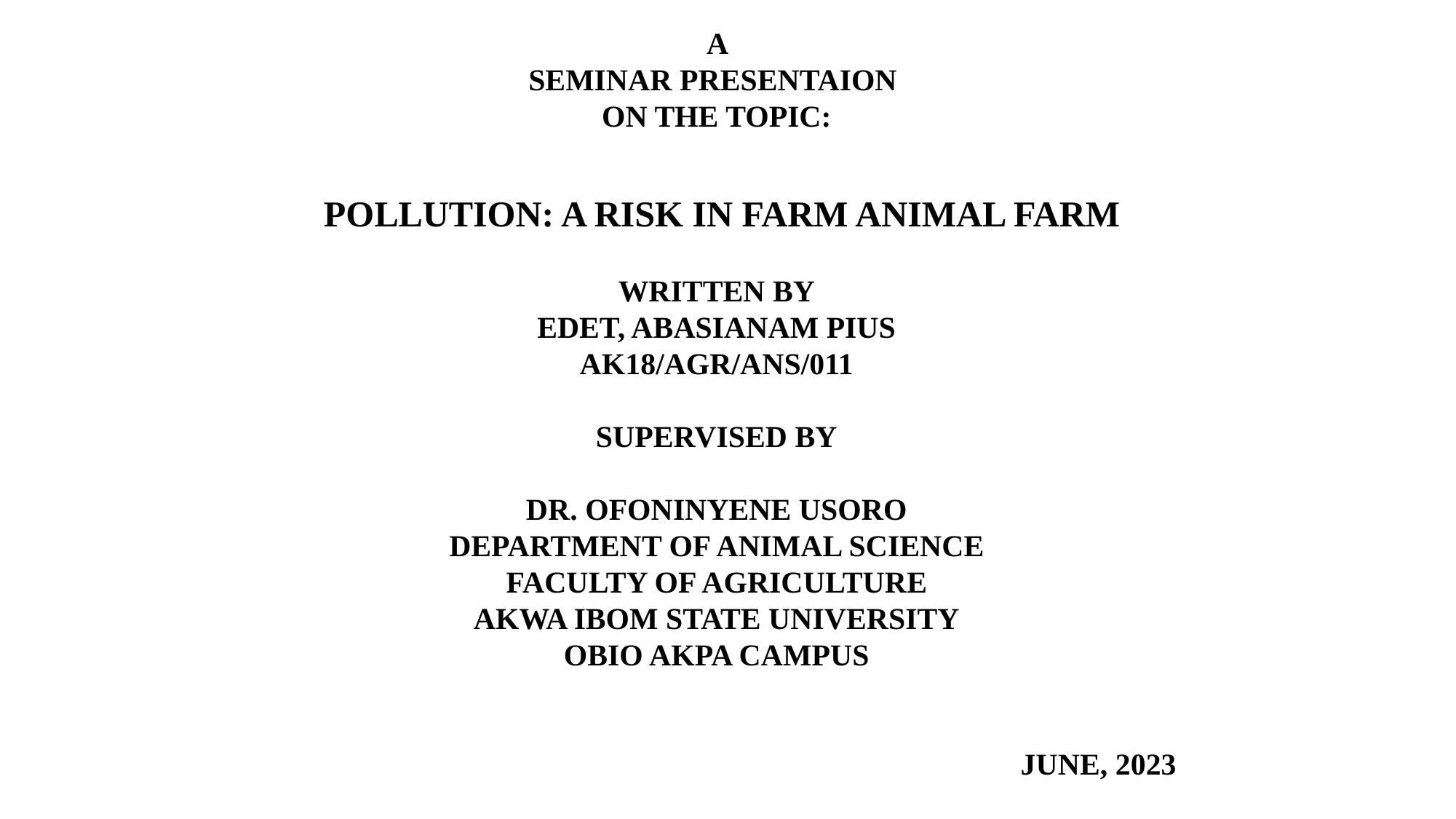

A
SEMINAR PRESENTAION
ON THE TOPIC:

 POLLUTION: A RISK IN FARM ANIMAL FARM

 WRITTEN BY
EDET, ABASIANAM PIUS
AK18/AGR/ANS/011

SUPERVISED BY

DR. OFONINYENE USORO
DEPARTMENT OF ANIMAL SCIENCE
FACULTY OF AGRICULTURE
AKWA IBOM STATE UNIVERSITY
OBIO AKPA CAMPUS

							JUNE, 2023